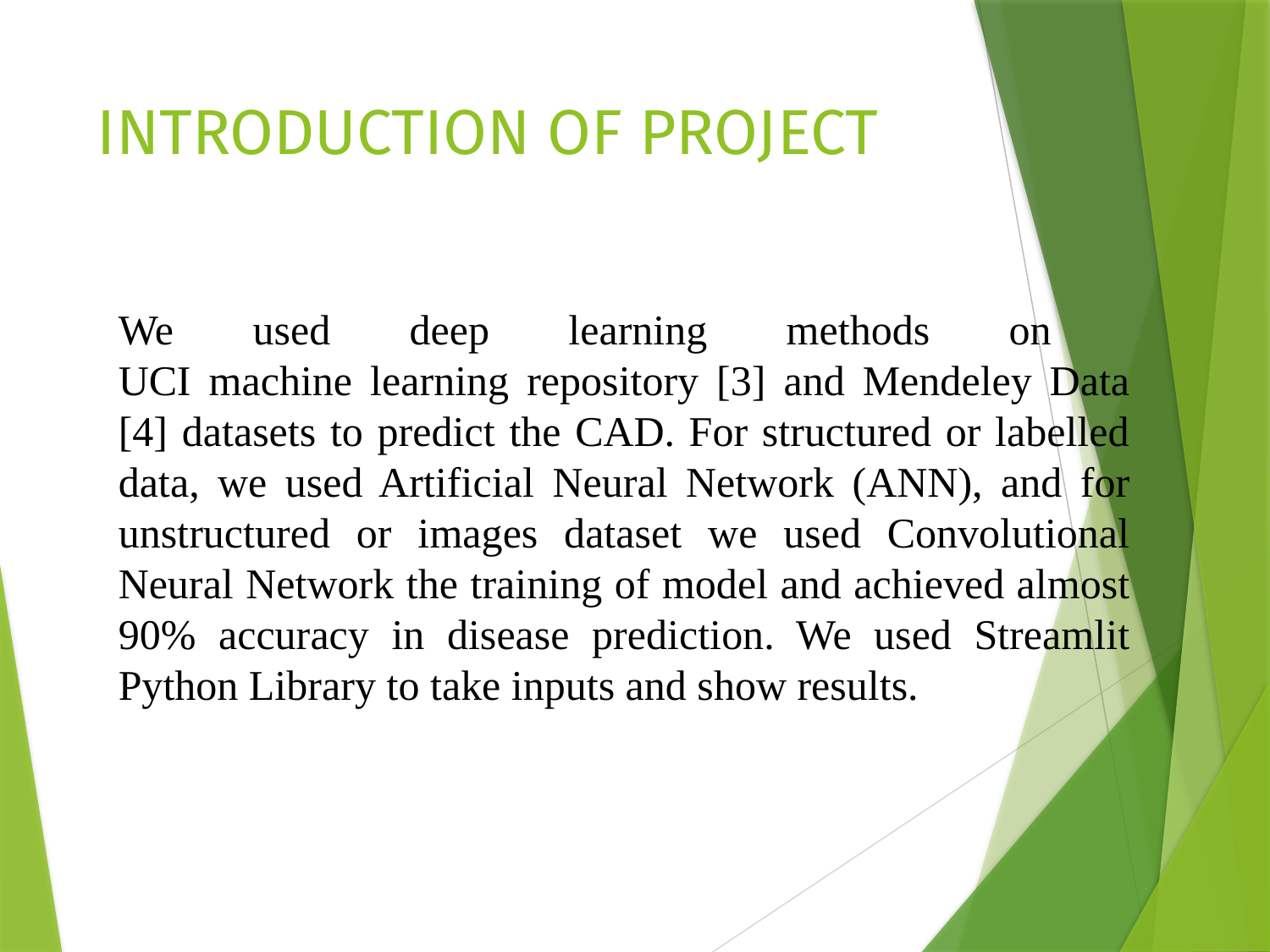

# INTRODUCTION OF PROJECT
We used deep learning methods on
UCI machine learning repository [3] and Mendeley Data [4] datasets to predict the CAD. For structured or labelled data, we used Artificial Neural Network (ANN), and for unstructured or images dataset we used Convolutional Neural Network the training of model and achieved almost 90% accuracy in disease prediction. We used Streamlit Python Library to take inputs and show results.